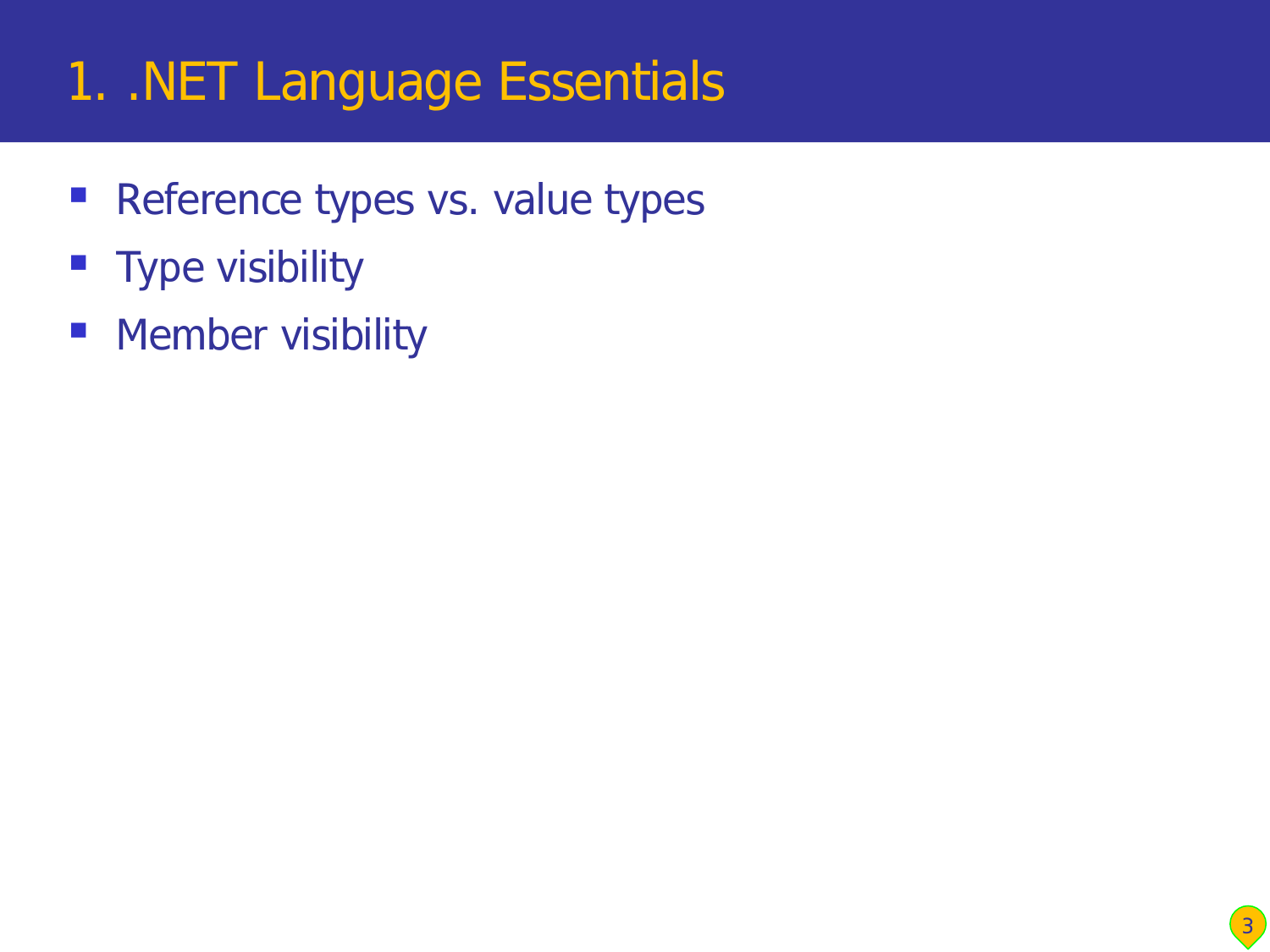

# 1. .NET Language Essentials
Reference types vs. value types
Type visibility
Member visibility
3